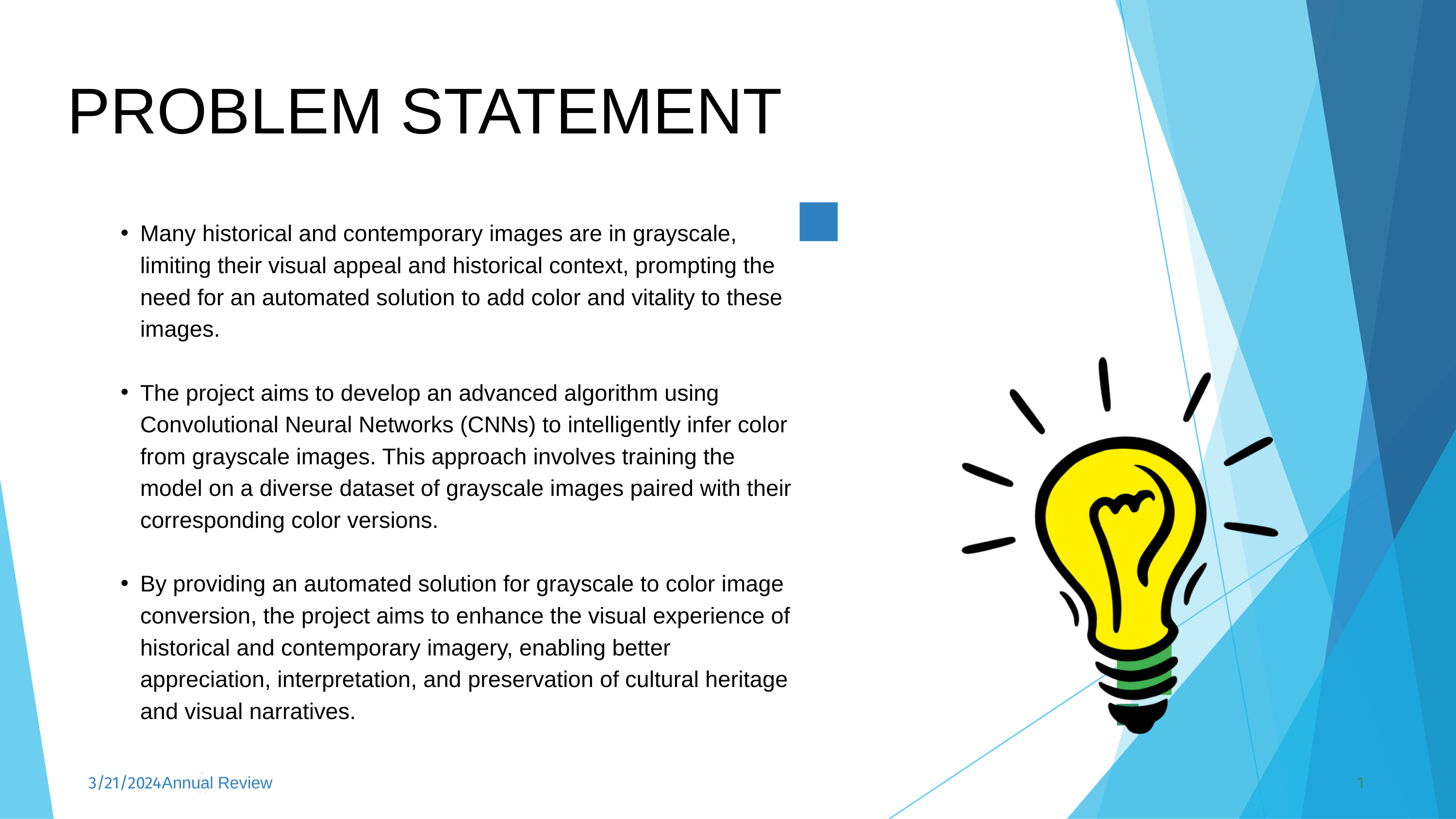

PROBLEM STATEMENT

Many historical and contemporary images are in grayscale, limiting their visual appeal and historical context, prompting the need for an automated solution to add color and vitality to these images.

The project aims to develop an advanced algorithm using Convolutional Neural Networks (CNNs) to intelligently infer color from grayscale images. This approach involves training the model on a diverse dataset of grayscale images paired with their corresponding color versions.

By providing an automated solution for grayscale to color image conversion, the project aims to enhance the visual experience of historical and contemporary imagery, enabling better appreciation, interpretation, and preservation of cultural heritage and visual narratives.

3/21/2024Annual Review
1